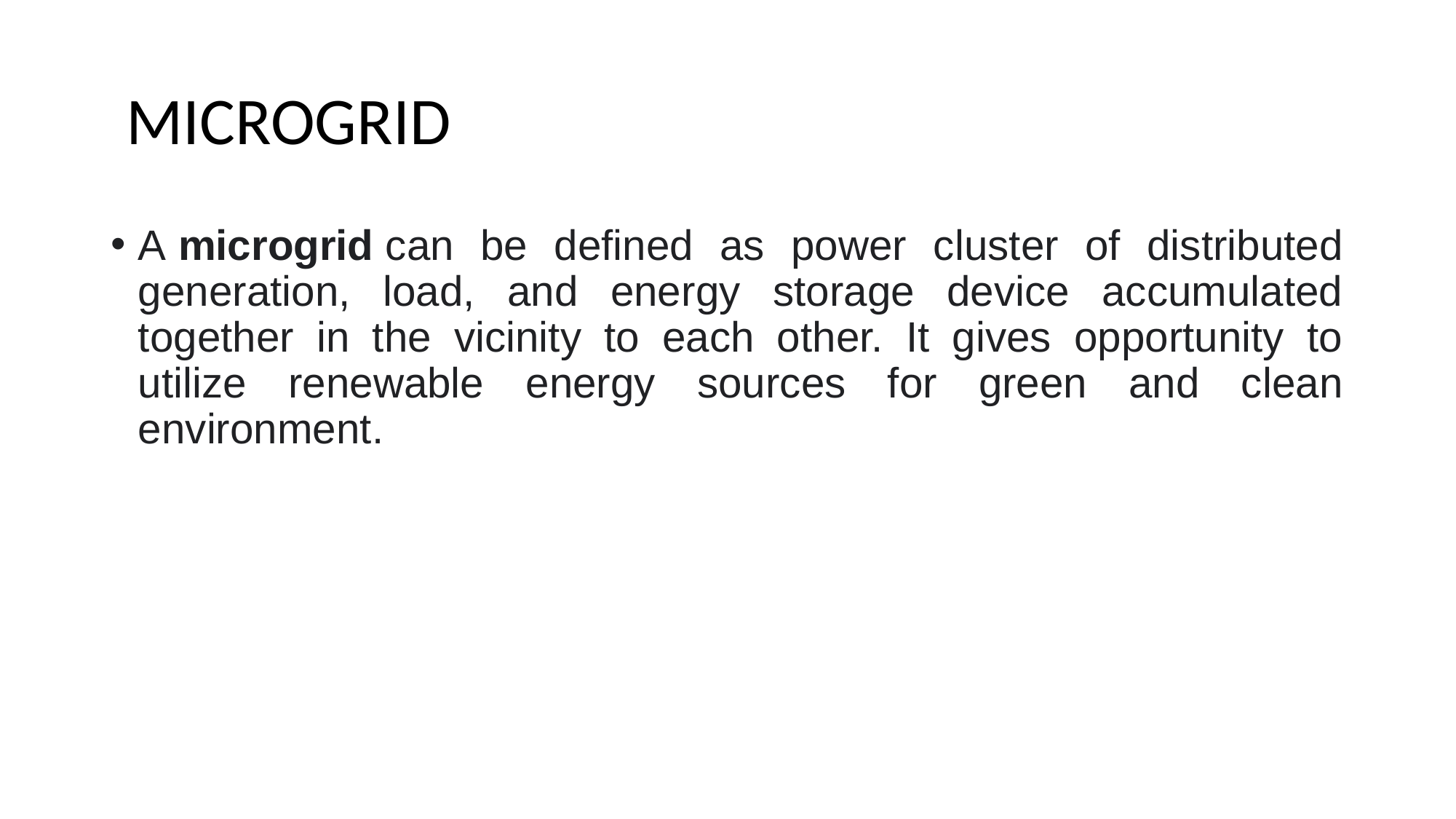

# MICROGRID
A microgrid can be defined as power cluster of distributed generation, load, and energy storage device accumulated together in the vicinity to each other. It gives opportunity to utilize renewable energy sources for green and clean environment.